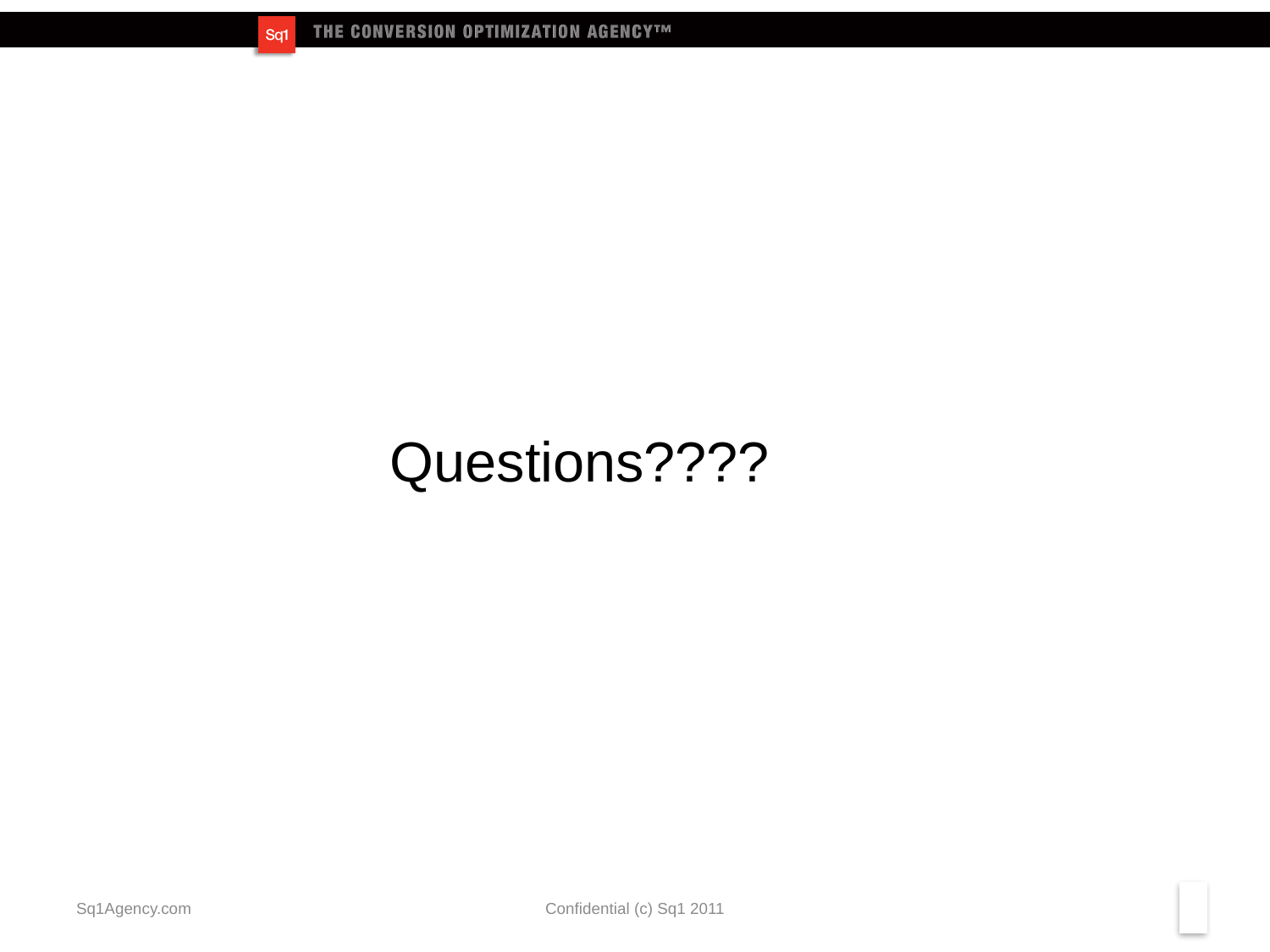

# Questions????
Sq1Agency.com
Confidential (c) Sq1 2011
8